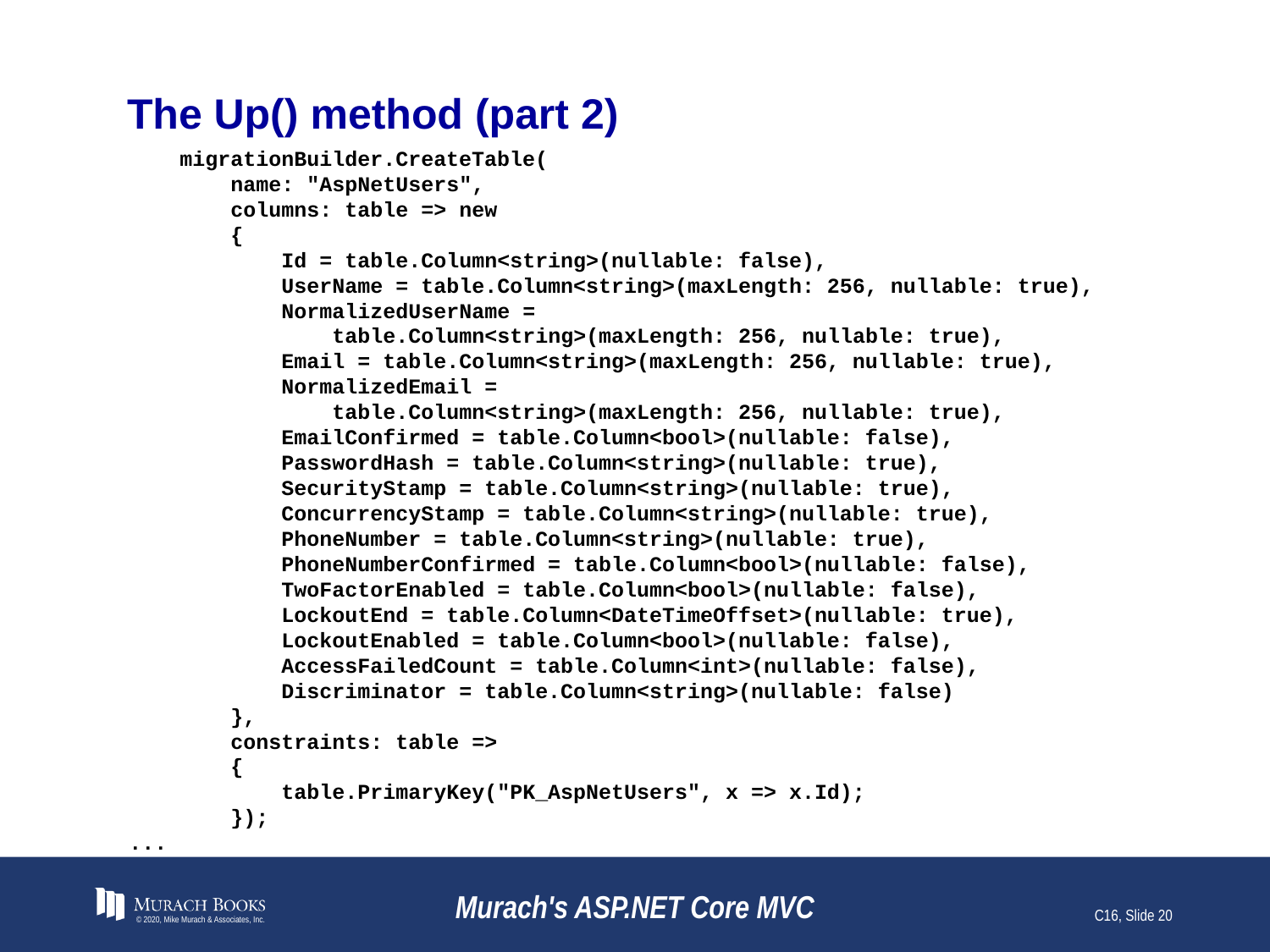

# The Up() method (part 2)
    migrationBuilder.CreateTable(
        name: "AspNetUsers",
        columns: table => new
        {
            Id = table.Column<string>(nullable: false),
            UserName = table.Column<string>(maxLength: 256, nullable: true),
            NormalizedUserName =
                table.Column<string>(maxLength: 256, nullable: true),
            Email = table.Column<string>(maxLength: 256, nullable: true),
            NormalizedEmail =
                table.Column<string>(maxLength: 256, nullable: true),
            EmailConfirmed = table.Column<bool>(nullable: false),
            PasswordHash = table.Column<string>(nullable: true),
            SecurityStamp = table.Column<string>(nullable: true),
            ConcurrencyStamp = table.Column<string>(nullable: true),
            PhoneNumber = table.Column<string>(nullable: true),
            PhoneNumberConfirmed = table.Column<bool>(nullable: false),
            TwoFactorEnabled = table.Column<bool>(nullable: false),
            LockoutEnd = table.Column<DateTimeOffset>(nullable: true),
            LockoutEnabled = table.Column<bool>(nullable: false),
            AccessFailedCount = table.Column<int>(nullable: false),
            Discriminator = table.Column<string>(nullable: false)
        },
        constraints: table =>
        {
            table.PrimaryKey("PK_AspNetUsers", x => x.Id);
        });
...

© 2020, Mike Murach & Associates, Inc.
Murach's ASP.NET Core MVC

C16, Slide 20